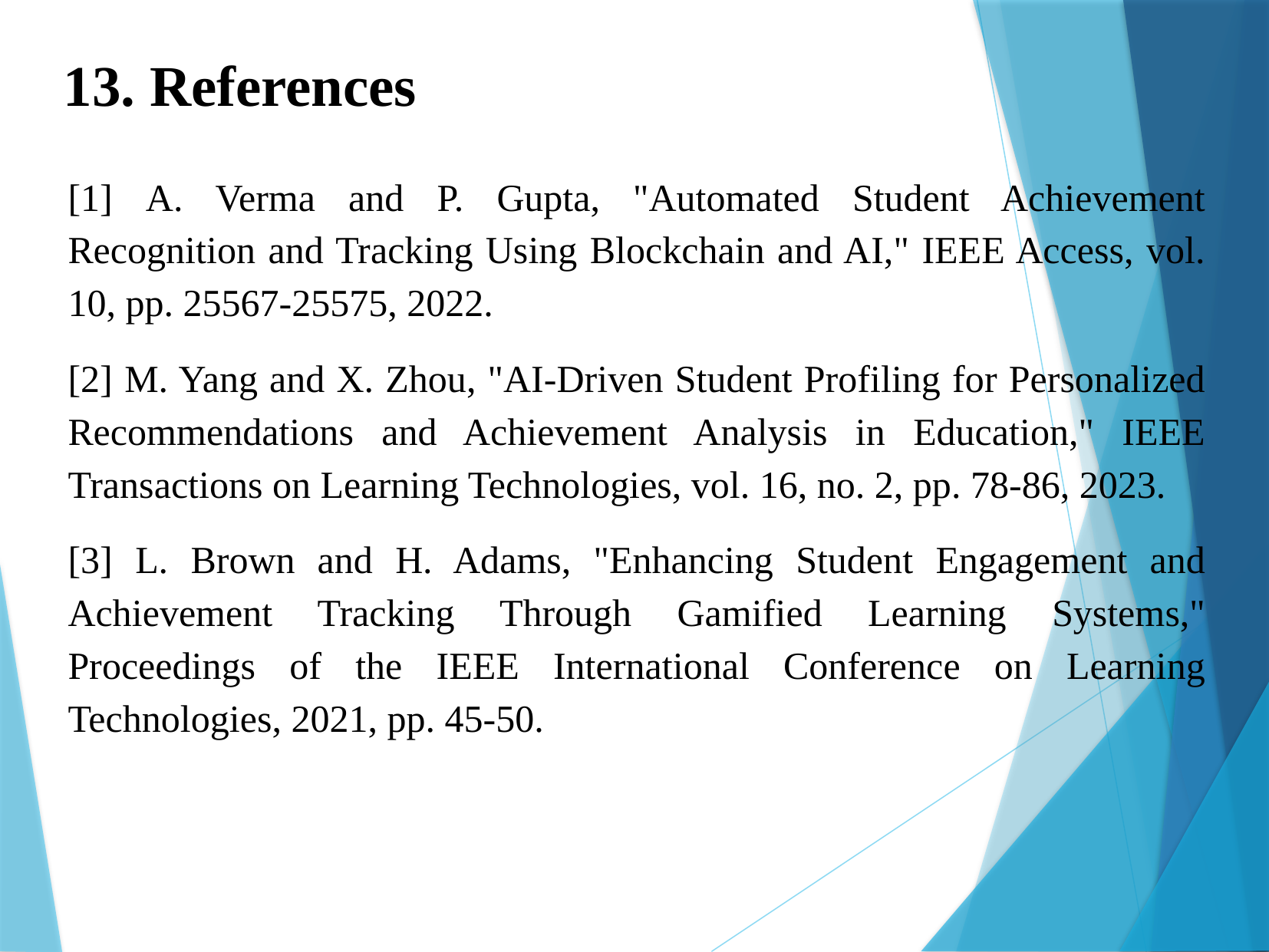

13. References

[1] A. Verma and P. Gupta, "Automated Student Achievement Recognition and Tracking Using Blockchain and AI," IEEE Access, vol. 10, pp. 25567-25575, 2022.
[2] M. Yang and X. Zhou, "AI-Driven Student Profiling for Personalized Recommendations and Achievement Analysis in Education," IEEE Transactions on Learning Technologies, vol. 16, no. 2, pp. 78-86, 2023.
[3] L. Brown and H. Adams, "Enhancing Student Engagement and Achievement Tracking Through Gamified Learning Systems," Proceedings of the IEEE International Conference on Learning Technologies, 2021, pp. 45-50.